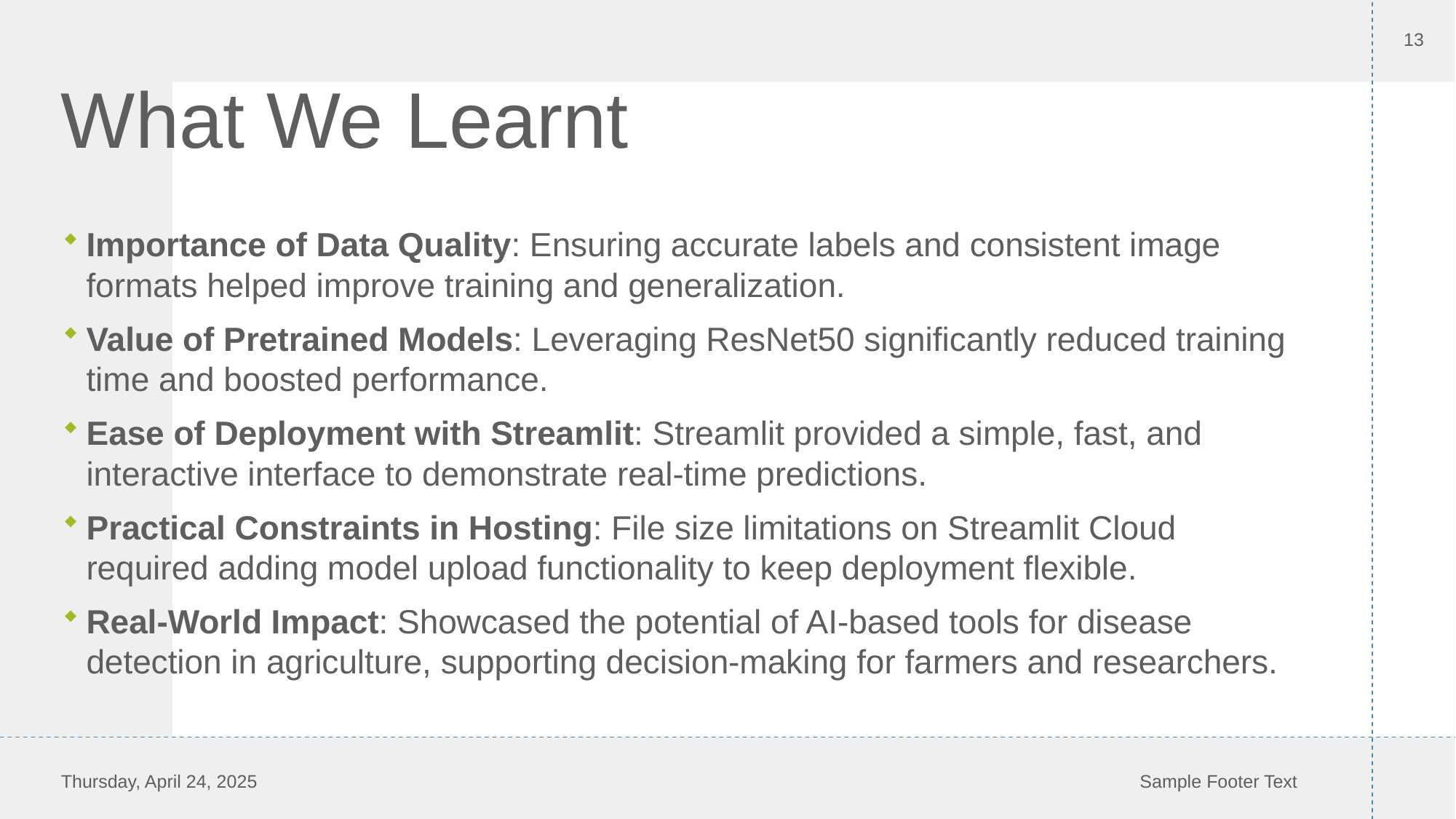

13
# What We Learnt
Importance of Data Quality: Ensuring accurate labels and consistent image formats helped improve training and generalization.
Value of Pretrained Models: Leveraging ResNet50 significantly reduced training time and boosted performance.
Ease of Deployment with Streamlit: Streamlit provided a simple, fast, and interactive interface to demonstrate real-time predictions.
Practical Constraints in Hosting: File size limitations on Streamlit Cloud required adding model upload functionality to keep deployment flexible.
Real-World Impact: Showcased the potential of AI-based tools for disease detection in agriculture, supporting decision-making for farmers and researchers.

Thursday, April 24, 2025
Sample Footer Text